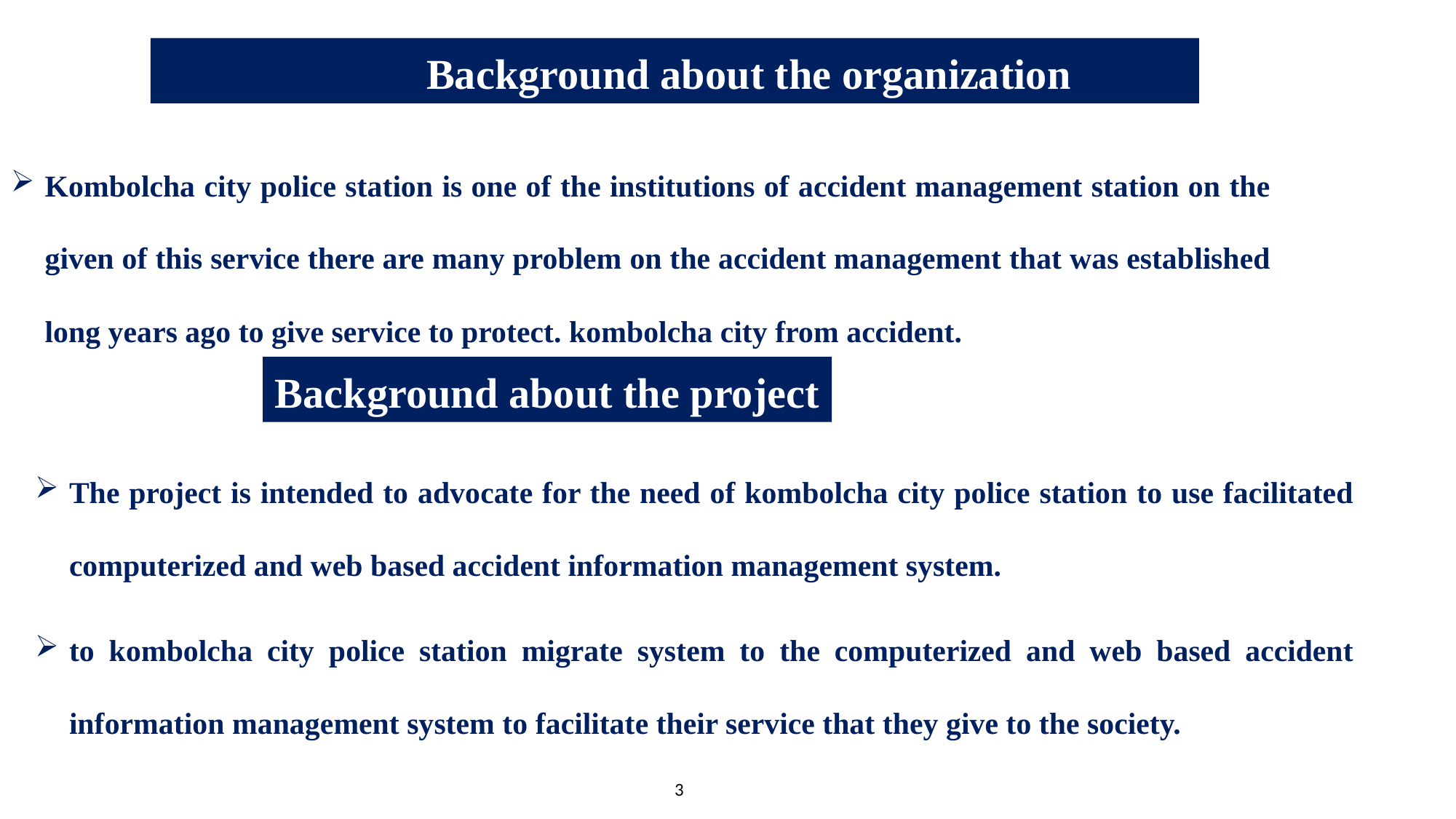

Background about the organization
Kombolcha city police station is one of the institutions of accident management station on the given of this service there are many problem on the accident management that was established long years ago to give service to protect. kombolcha city from accident.
Background about the project
The project is intended to advocate for the need of kombolcha city police station to use facilitated computerized and web based accident information management system.
to kombolcha city police station migrate system to the computerized and web based accident information management system to facilitate their service that they give to the society.
3